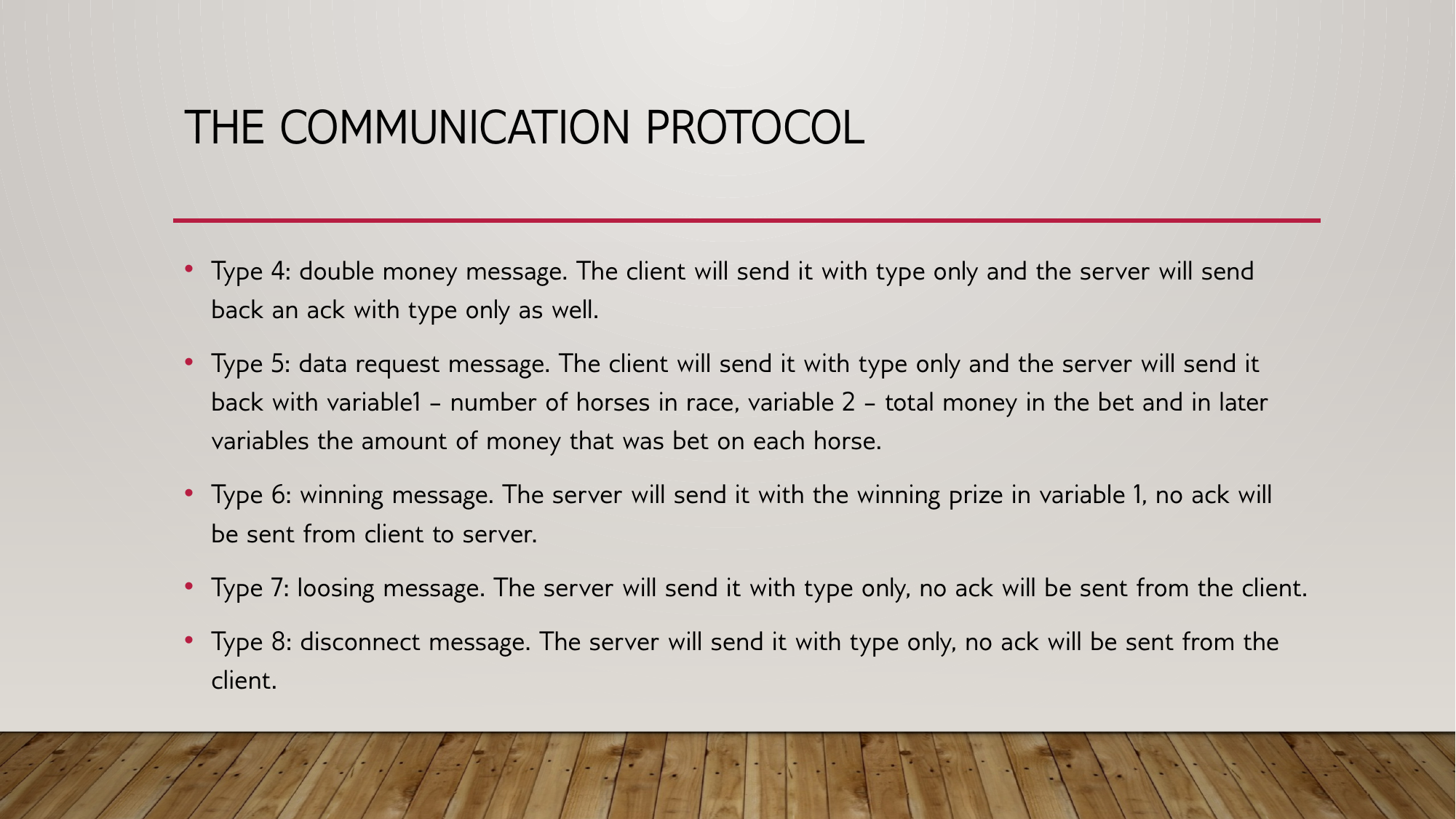

# The communication protocol
Type 4: double money message. The client will send it with type only and the server will send back an ack with type only as well.
Type 5: data request message. The client will send it with type only and the server will send it back with variable1 – number of horses in race, variable 2 – total money in the bet and in later variables the amount of money that was bet on each horse.
Type 6: winning message. The server will send it with the winning prize in variable 1, no ack will be sent from client to server.
Type 7: loosing message. The server will send it with type only, no ack will be sent from the client.
Type 8: disconnect message. The server will send it with type only, no ack will be sent from the client.